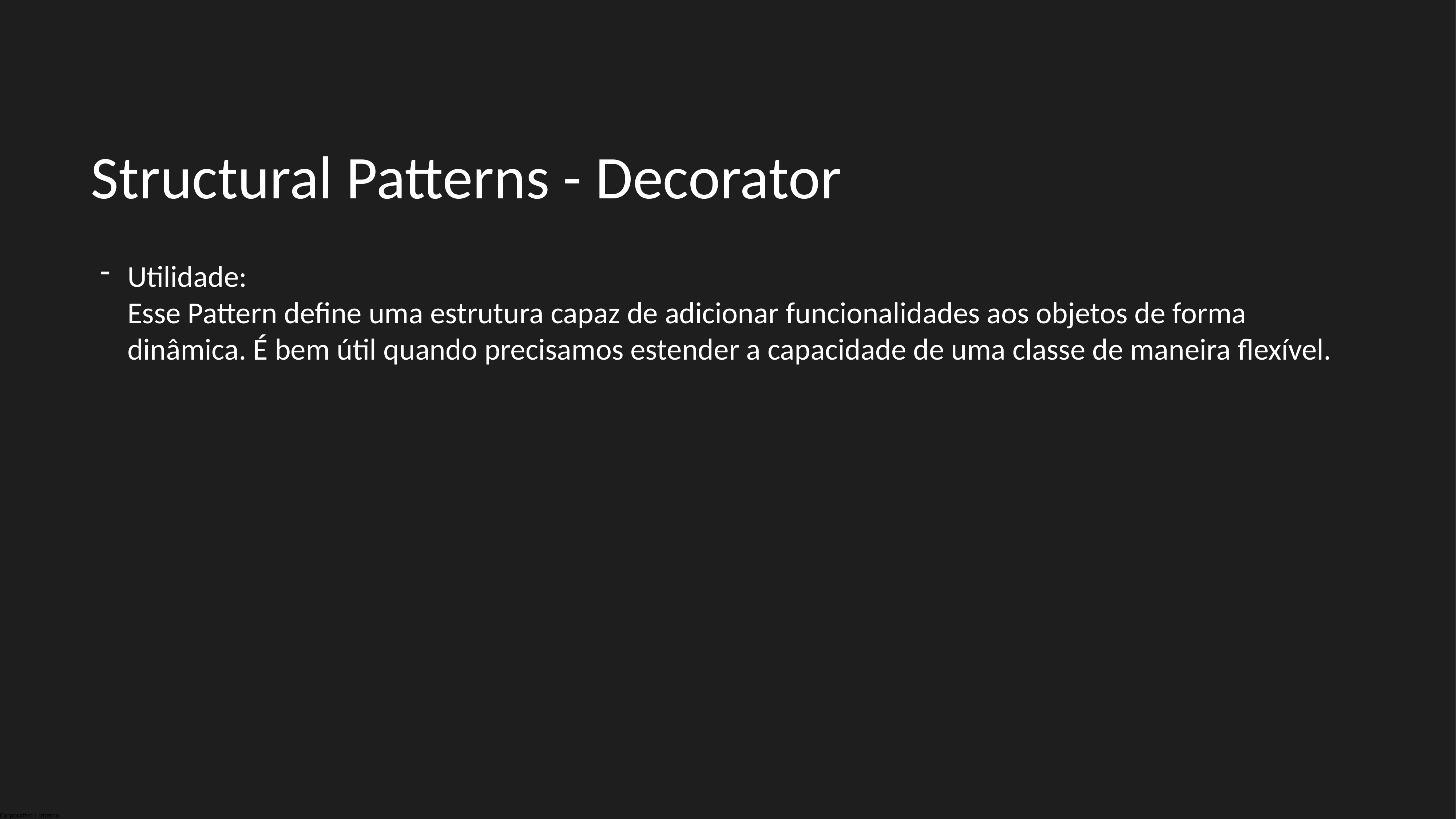

Structural Patterns - Decorator

Utilidade:
Esse Pattern define uma estrutura capaz de adicionar funcionalidades aos objetos de forma dinâmica. É bem útil quando precisamos estender a capacidade de uma classe de maneira flexível.